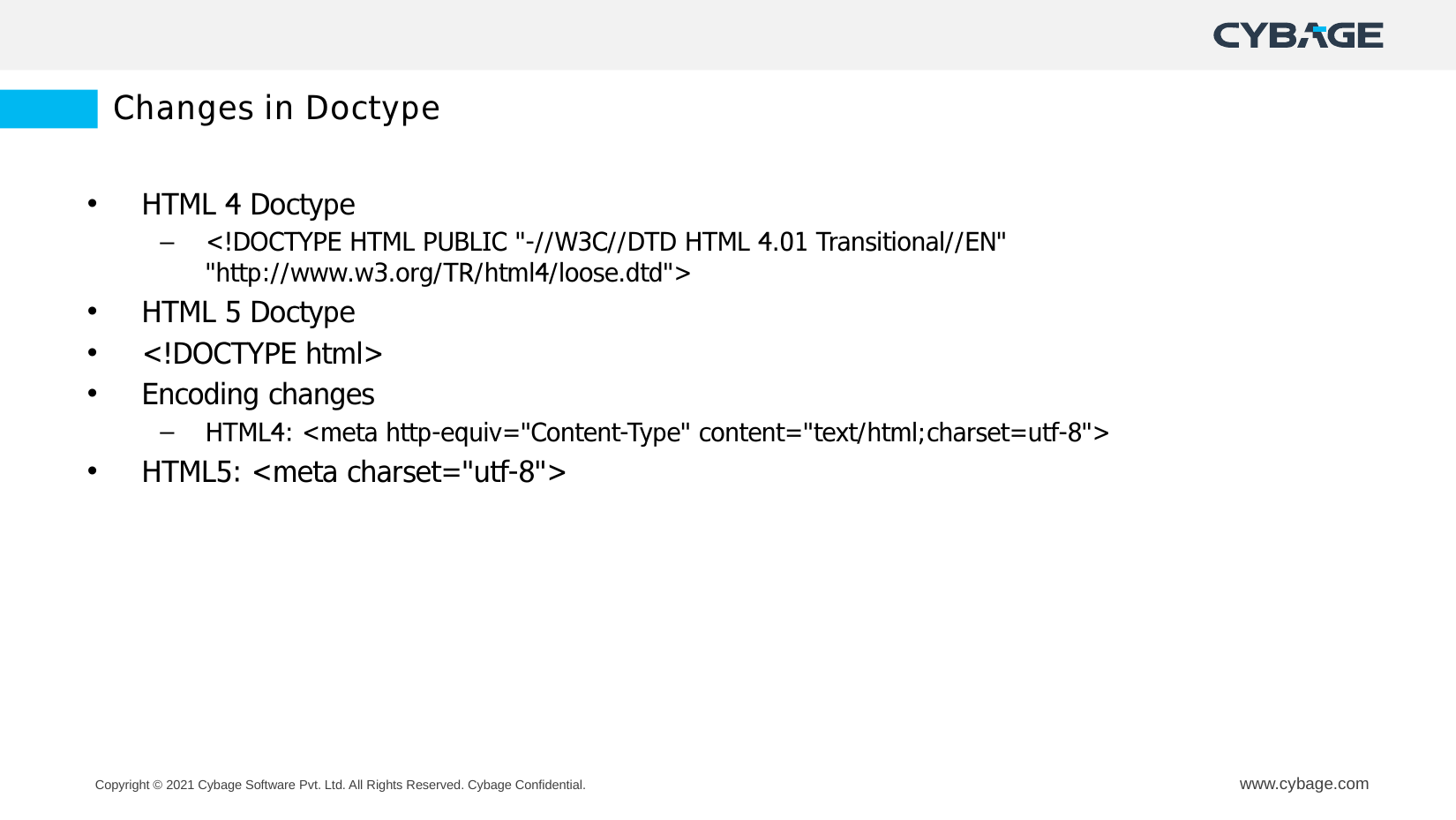

# Changes in Doctype
HTML 4 Doctype
<!DOCTYPE HTML PUBLIC "-//W3C//DTD HTML 4.01 Transitional//EN" "http://www.w3.org/TR/html4/loose.dtd">
HTML 5 Doctype
<!DOCTYPE html>
Encoding changes
HTML4: <meta http-equiv="Content-Type" content="text/html;charset=utf-8">
HTML5: <meta charset="utf-8">